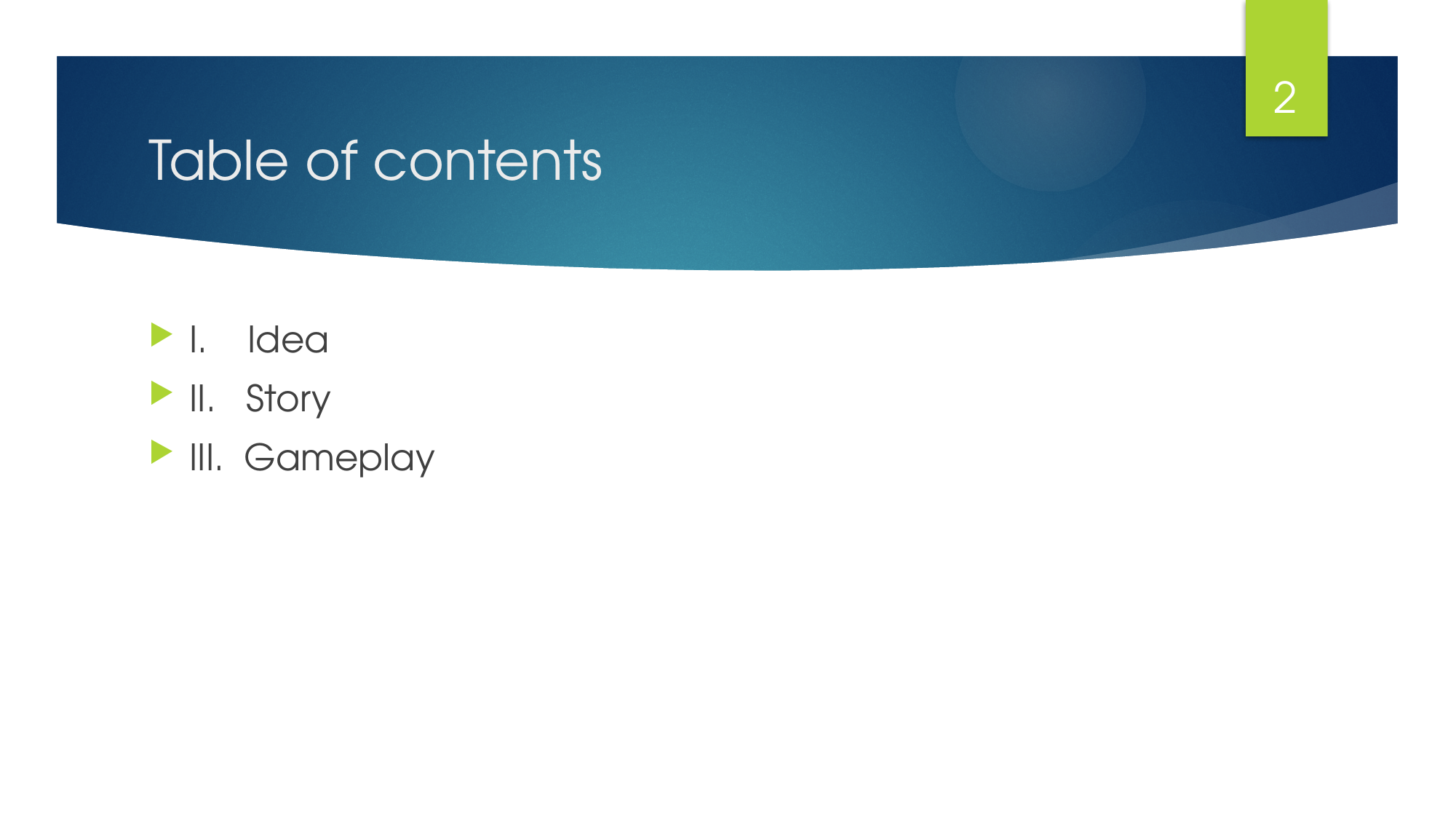

2
# Table of contents
I.    Idea
II.   Story
III.  Gameplay